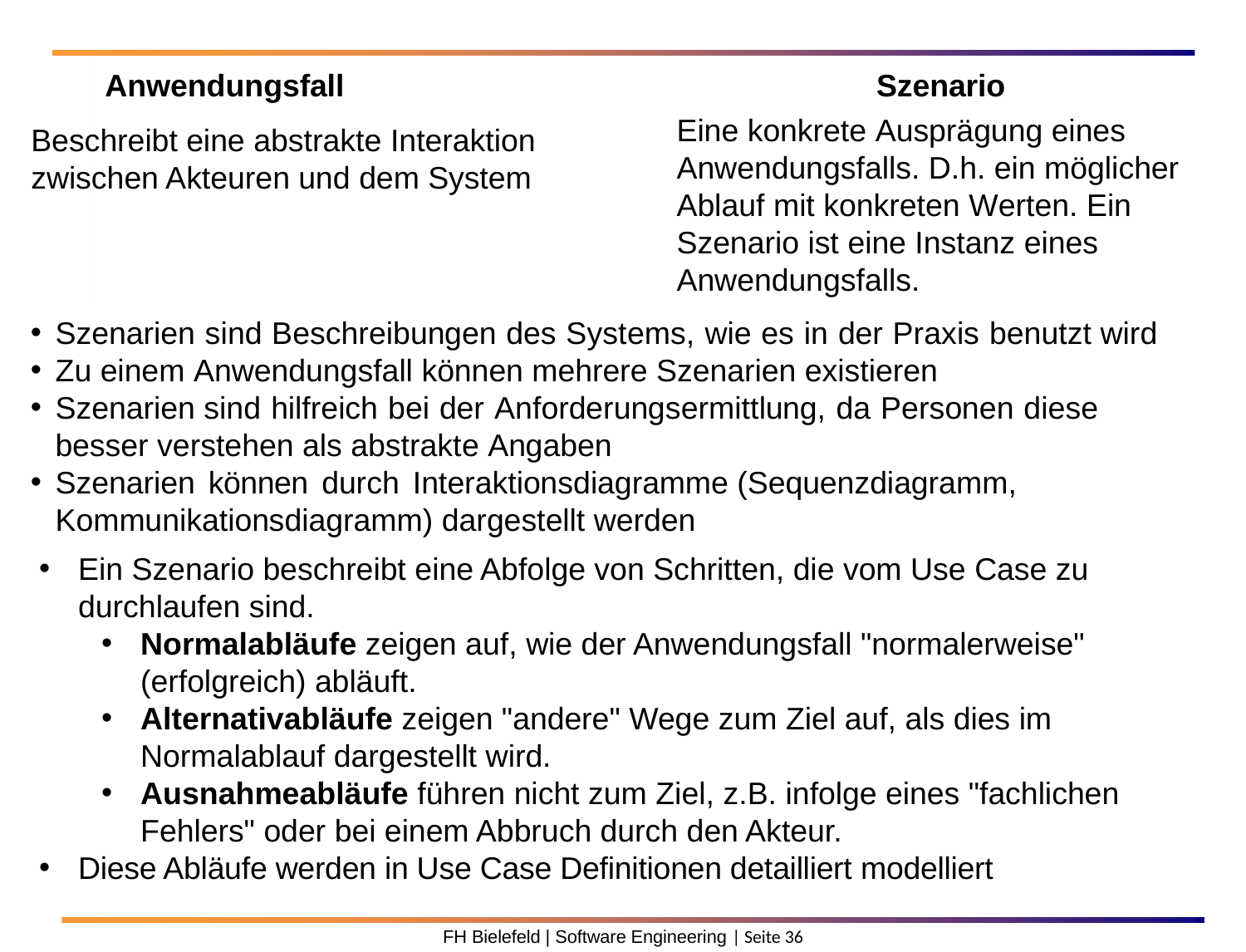

Anwendungsfall

Szenario

Eine konkrete Ausprägung eines Anwendungsfalls. D.h. ein möglicher Ablauf mit konkreten Werten. Ein Szenario ist eine Instanz eines Anwendungsfalls.

Beschreibt eine abstrakte Interaktion zwischen Akteuren und dem System
Szenarien sind Beschreibungen des Systems, wie es in der Praxis benutzt wird
Zu einem Anwendungsfall können mehrere Szenarien existieren
Szenarien sind hilfreich bei der Anforderungsermittlung, da Personen diese besser verstehen als abstrakte Angaben
Szenarien können durch Interaktionsdiagramme (Sequenzdiagramm, Kommunikationsdiagramm) dargestellt werden

Ein Szenario beschreibt eine Abfolge von Schritten, die vom Use Case zu durchlaufen sind.
Normalabläufe zeigen auf, wie der Anwendungsfall "normalerweise" (erfolgreich) abläuft.
Alternativabläufe zeigen "andere" Wege zum Ziel auf, als dies im Normalablauf dargestellt wird.
Ausnahmeabläufe führen nicht zum Ziel, z.B. infolge eines "fachlichen Fehlers" oder bei einem Abbruch durch den Akteur.
Diese Abläufe werden in Use Case Definitionen detailliert modelliert